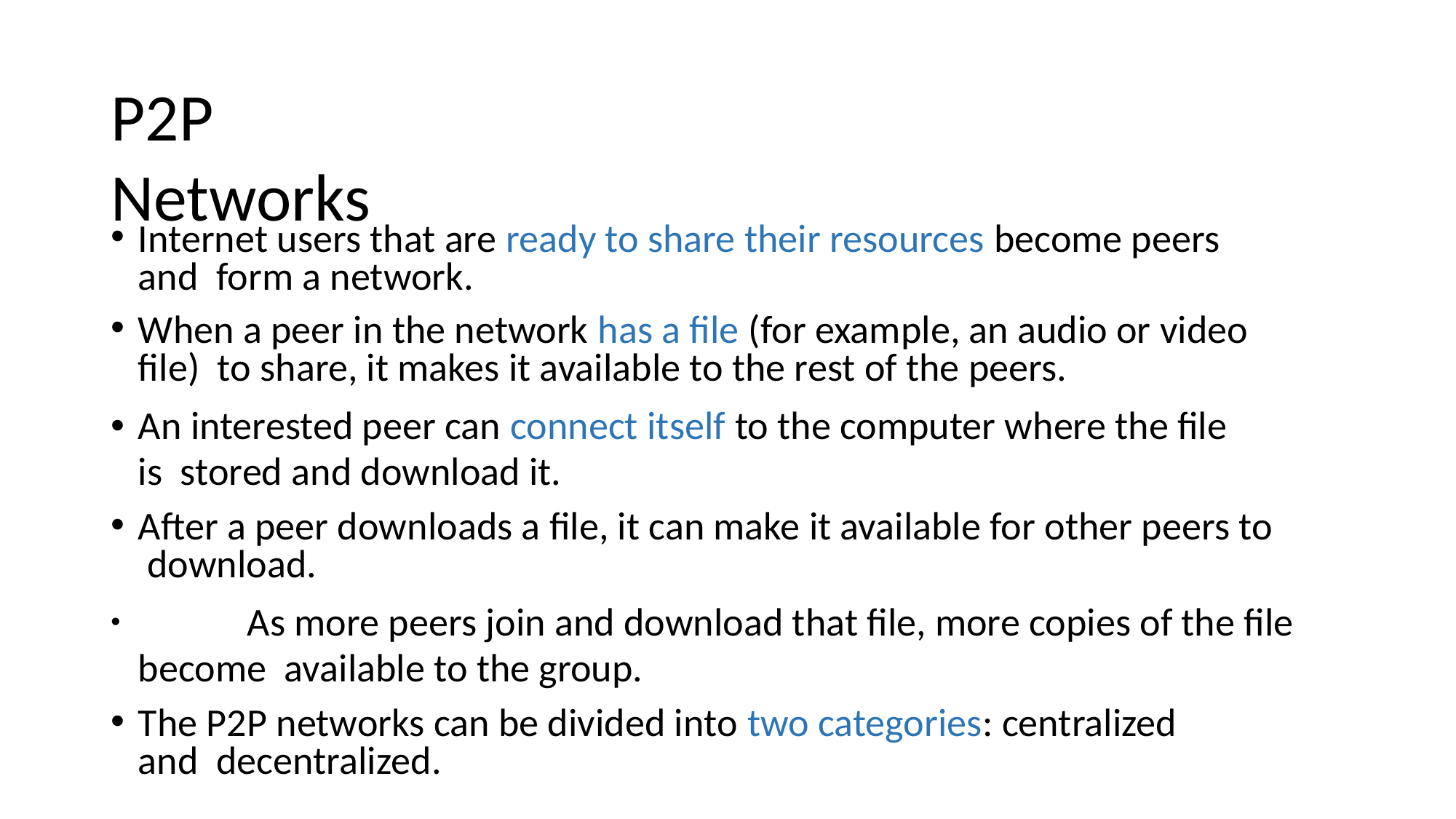

# P2P Networks
Internet users that are ready to share their resources become peers and  form a network.
When a peer in the network has a file (for example, an audio or video file)  to share, it makes it available to the rest of the peers.
An interested peer can connect itself to the computer where the file is  stored and download it.
After a peer downloads a file, it can make it available for other peers to  download.
	As more peers join and download that file, more copies of the file become  available to the group.
The P2P networks can be divided into two categories: centralized and  decentralized.